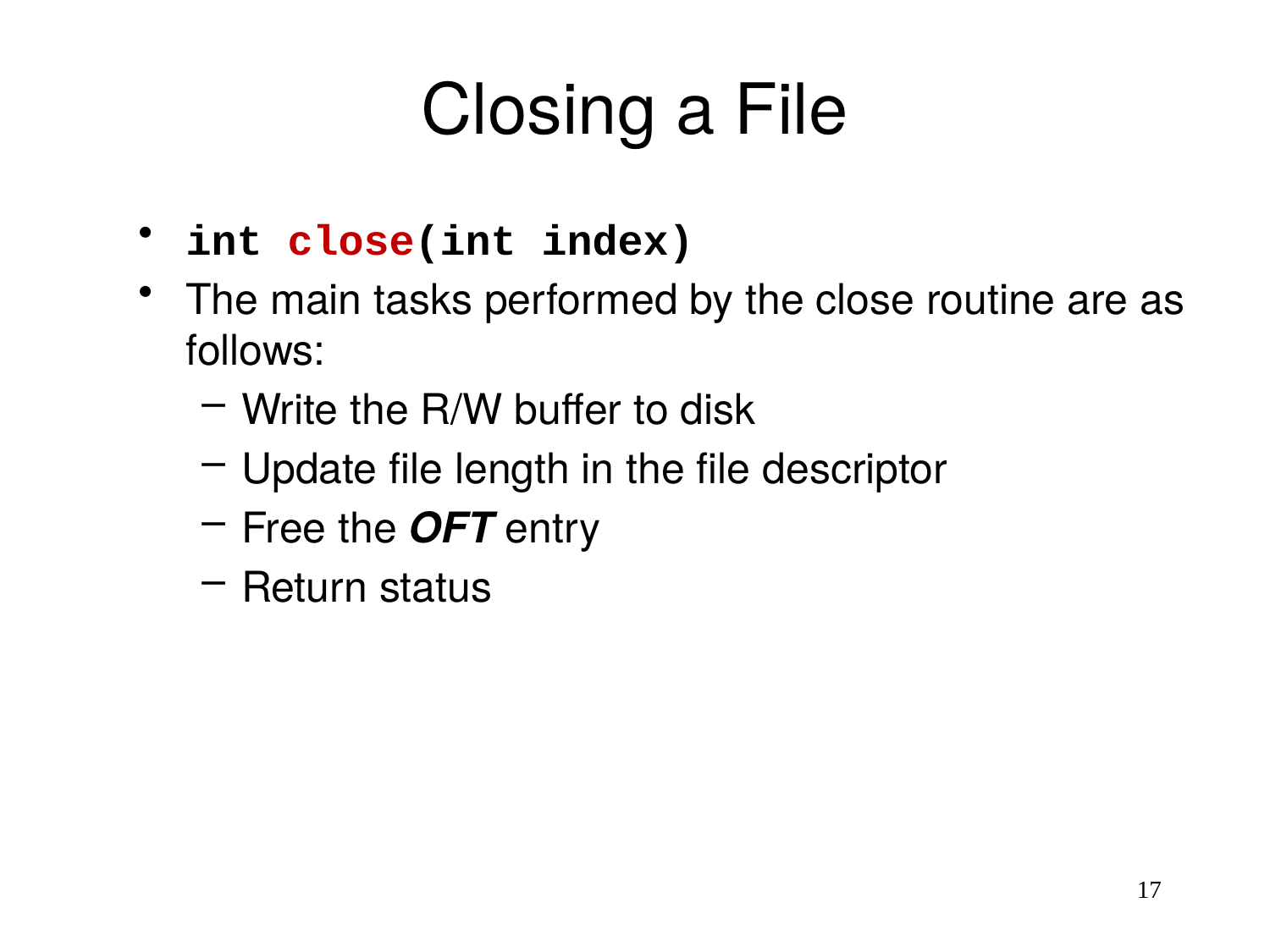

# Closing a File
int close(int index)
The main tasks performed by the close routine are as follows:
Write the R/W buffer to disk
Update file length in the file descriptor
Free the OFT entry
Return status
17